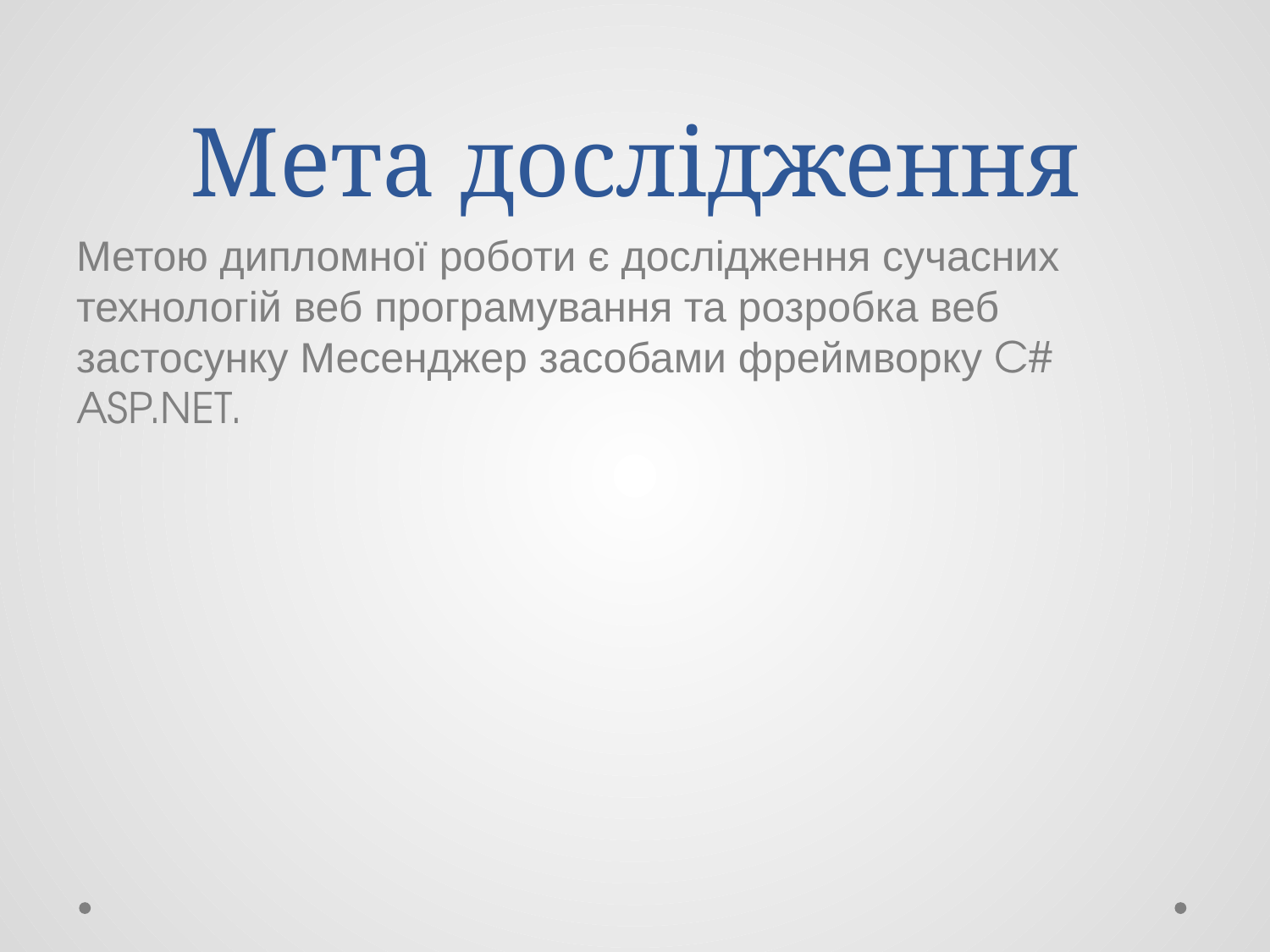

# Мета дослідження
Метою дипломної роботи є дослідження сучасних технологій веб програмування та розробка веб застосунку Месенджер засобами фреймворку C# ASP.NET.